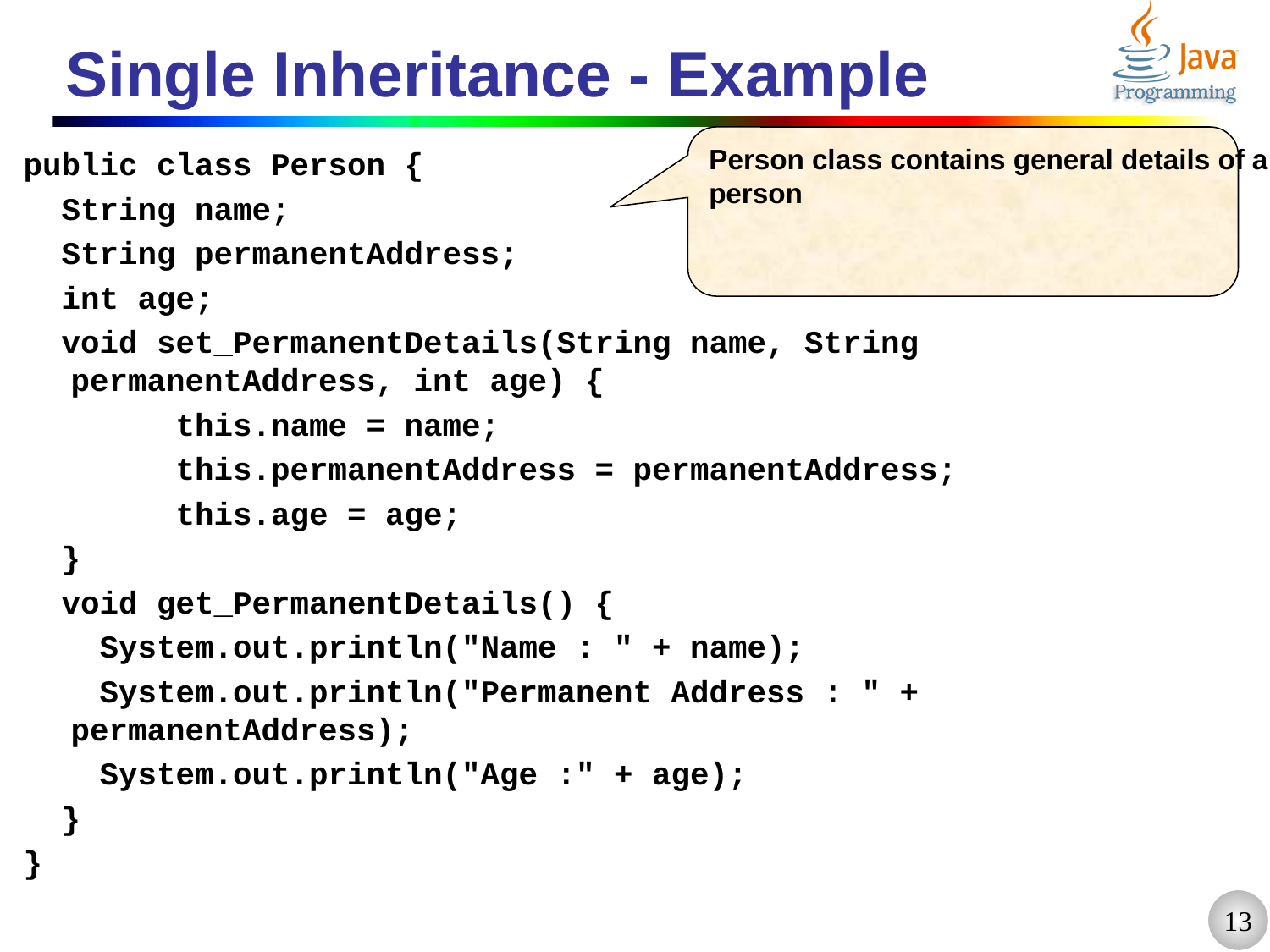

# Single Inheritance - Example
Person class contains general details of a
person
public class Person {
  String name;
  String permanentAddress;
  int age;
  void set_PermanentDetails(String name, String permanentAddress, int age) {
        this.name = name;
        this.permanentAddress = permanentAddress;
        this.age = age;
  }
  void get_PermanentDetails() {
    System.out.println("Name : " + name);
    System.out.println("Permanent Address : " + permanentAddress);
    System.out.println("Age :" + age);
  }
}